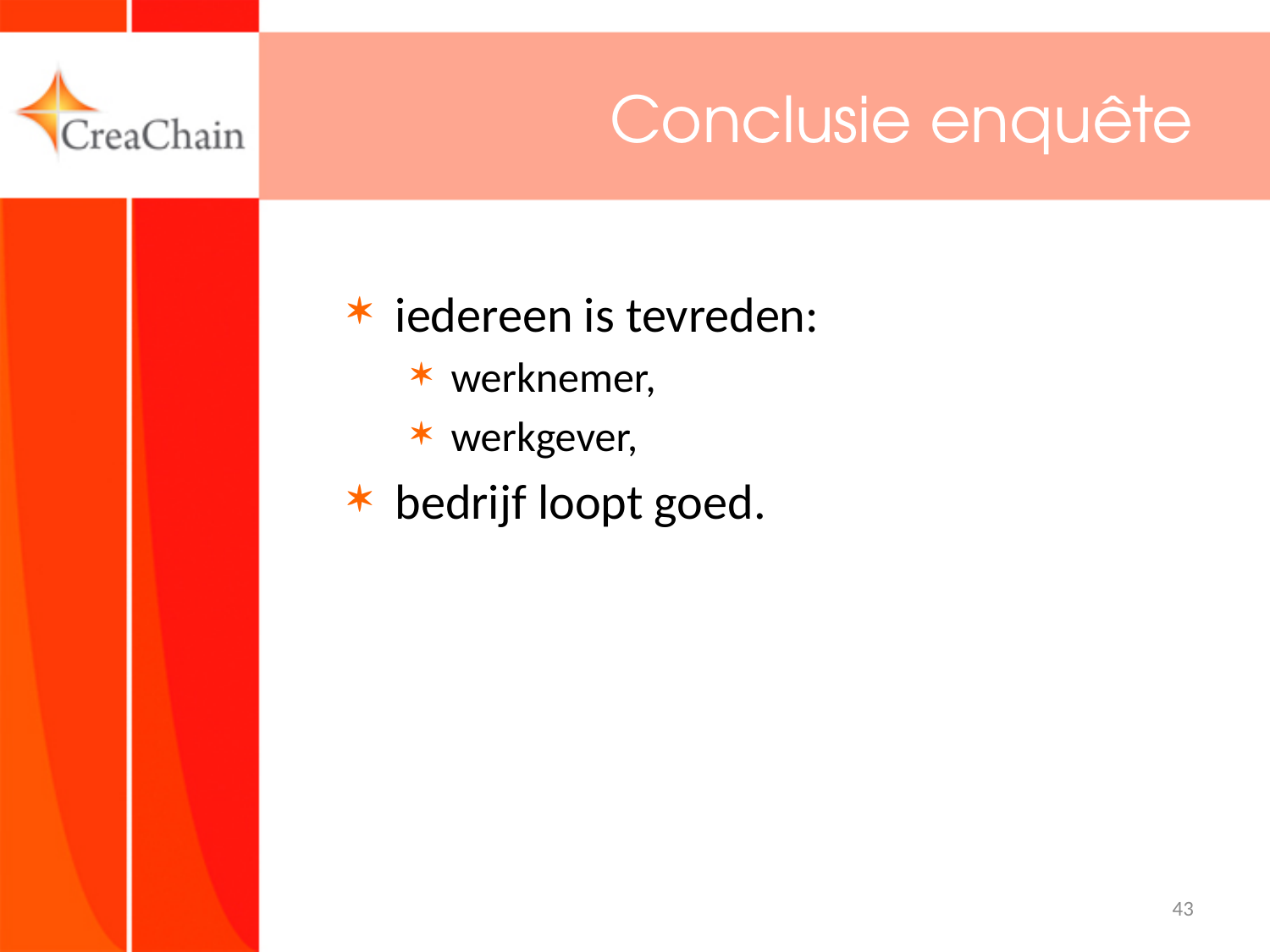

# Conclusie enquête
iedereen is tevreden:
werknemer,
werkgever,
bedrijf loopt goed.
43